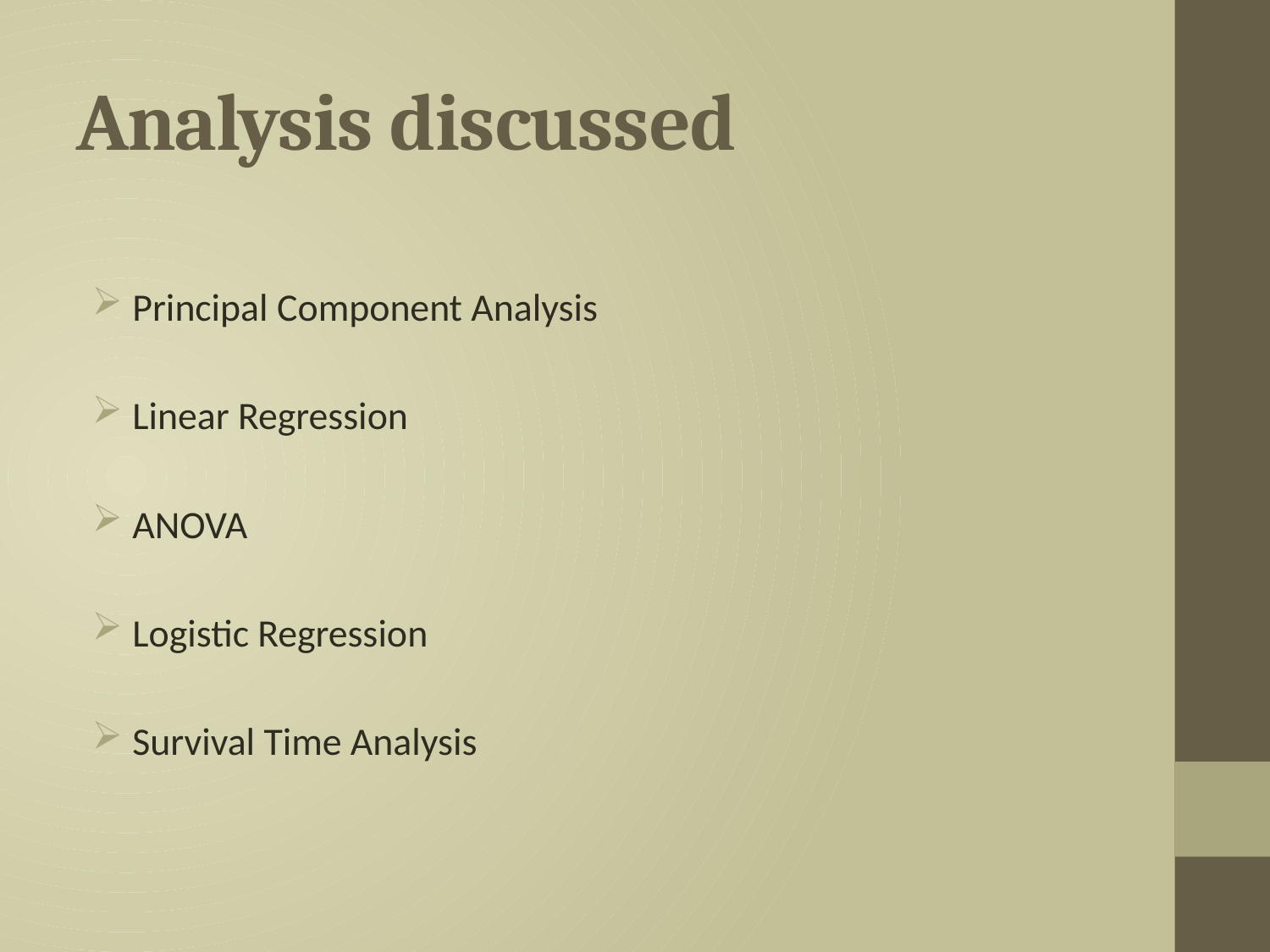

# Analysis discussed

 Principal Component Analysis

 Linear Regression

 ANOVA

 Logistic Regression

 Survival Time Analysis